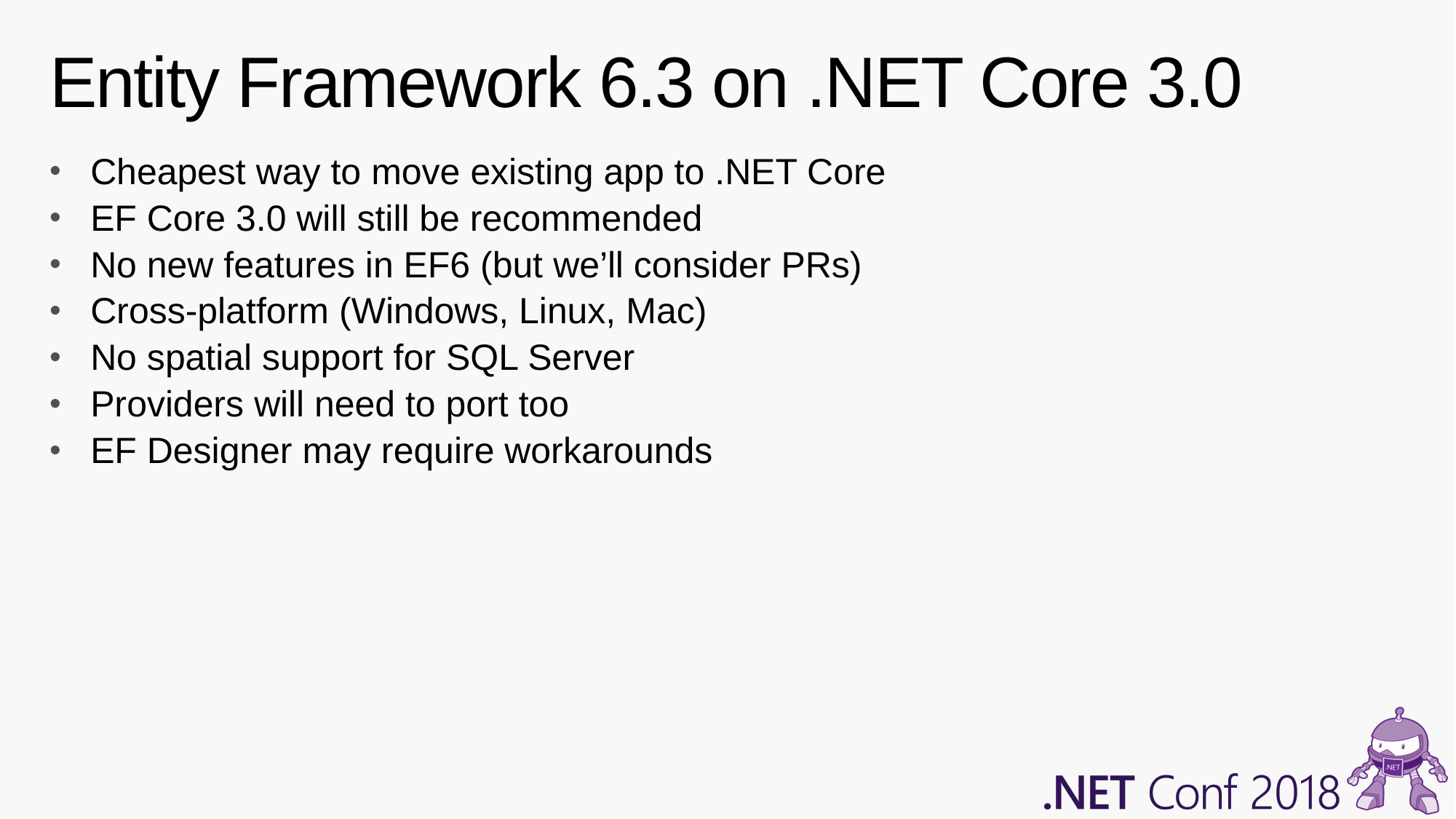

# Entity Framework 6.3 on .NET Core 3.0
Cheapest way to move existing app to .NET Core
EF Core 3.0 will still be recommended
No new features in EF6 (but we’ll consider PRs)
Cross-platform (Windows, Linux, Mac)
No spatial support for SQL Server
Providers will need to port too
EF Designer may require workarounds